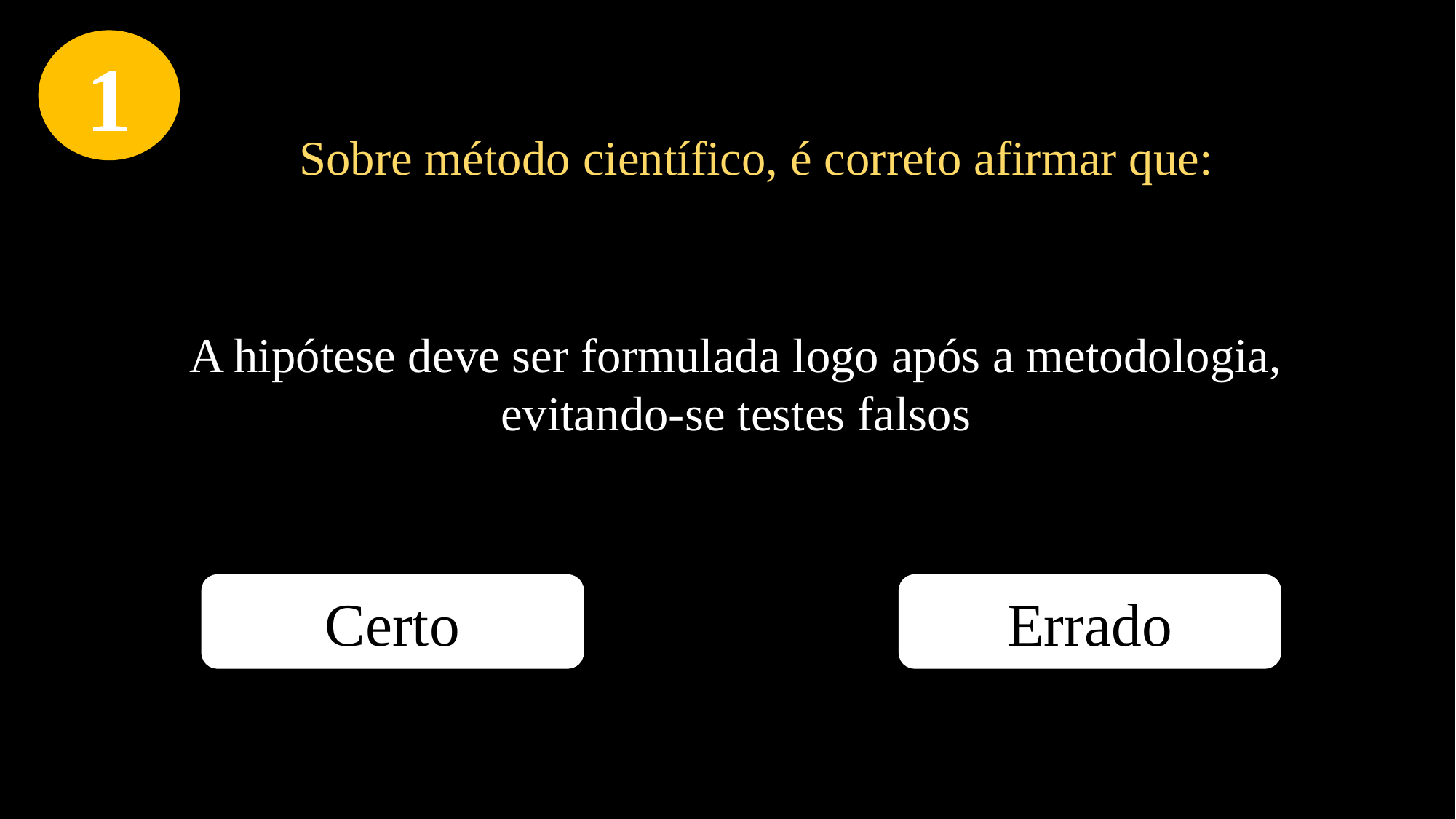

1
Sobre método científico, é correto afirmar que:
A hipótese deve ser formulada logo após a metodologia, evitando-se testes falsos
Certo
Errado